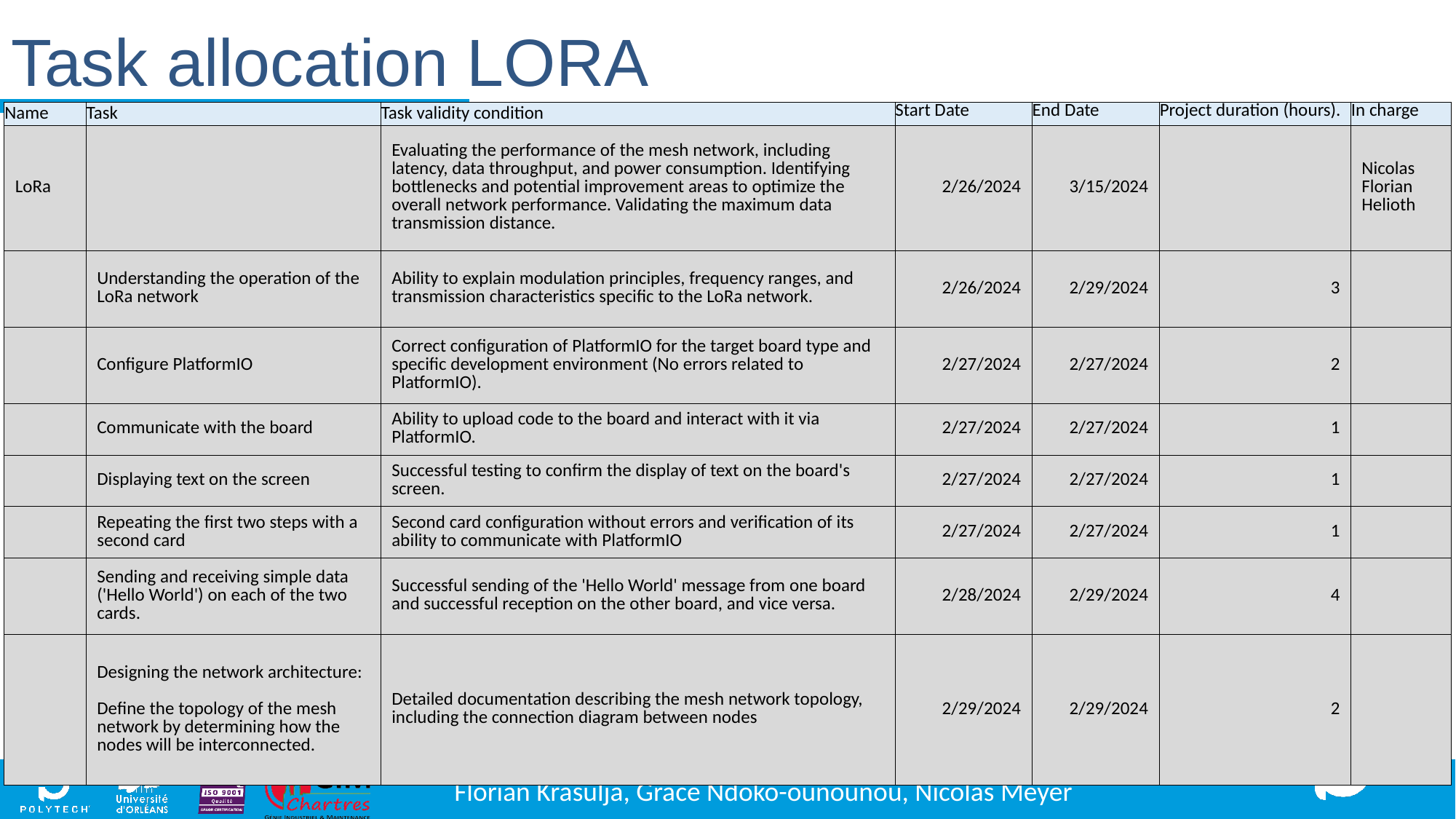

# Task allocation LORA
| Name | Task | Task validity condition | Start Date | End Date | Project duration (hours). | In charge |
| --- | --- | --- | --- | --- | --- | --- |
| LoRa |  | Evaluating the performance of the mesh network, including latency, data throughput, and power consumption. Identifying bottlenecks and potential improvement areas to optimize the overall network performance. Validating the maximum data transmission distance. | 2/26/2024 | 3/15/2024 |  | Nicolas Florian Helioth |
|  | Understanding the operation of the LoRa network | Ability to explain modulation principles, frequency ranges, and transmission characteristics specific to the LoRa network. | 2/26/2024 | 2/29/2024 | 3 |  |
|  | Configure PlatformIO | Correct configuration of PlatformIO for the target board type and specific development environment (No errors related to PlatformIO). | 2/27/2024 | 2/27/2024 | 2 |  |
|  | Communicate with the board | Ability to upload code to the board and interact with it via PlatformIO. | 2/27/2024 | 2/27/2024 | 1 |  |
|  | Displaying text on the screen | Successful testing to confirm the display of text on the board's screen. | 2/27/2024 | 2/27/2024 | 1 |  |
|  | Repeating the first two steps with a second card | Second card configuration without errors and verification of its ability to communicate with PlatformIO | 2/27/2024 | 2/27/2024 | 1 |  |
|  | Sending and receiving simple data ('Hello World') on each of the two cards. | Successful sending of the 'Hello World' message from one board and successful reception on the other board, and vice versa. | 2/28/2024 | 2/29/2024 | 4 |  |
|  | Designing the network architecture: Define the topology of the mesh network by determining how the nodes will be interconnected. | Detailed documentation describing the mesh network topology, including the connection diagram between nodes | 2/29/2024 | 2/29/2024 | 2 |  |